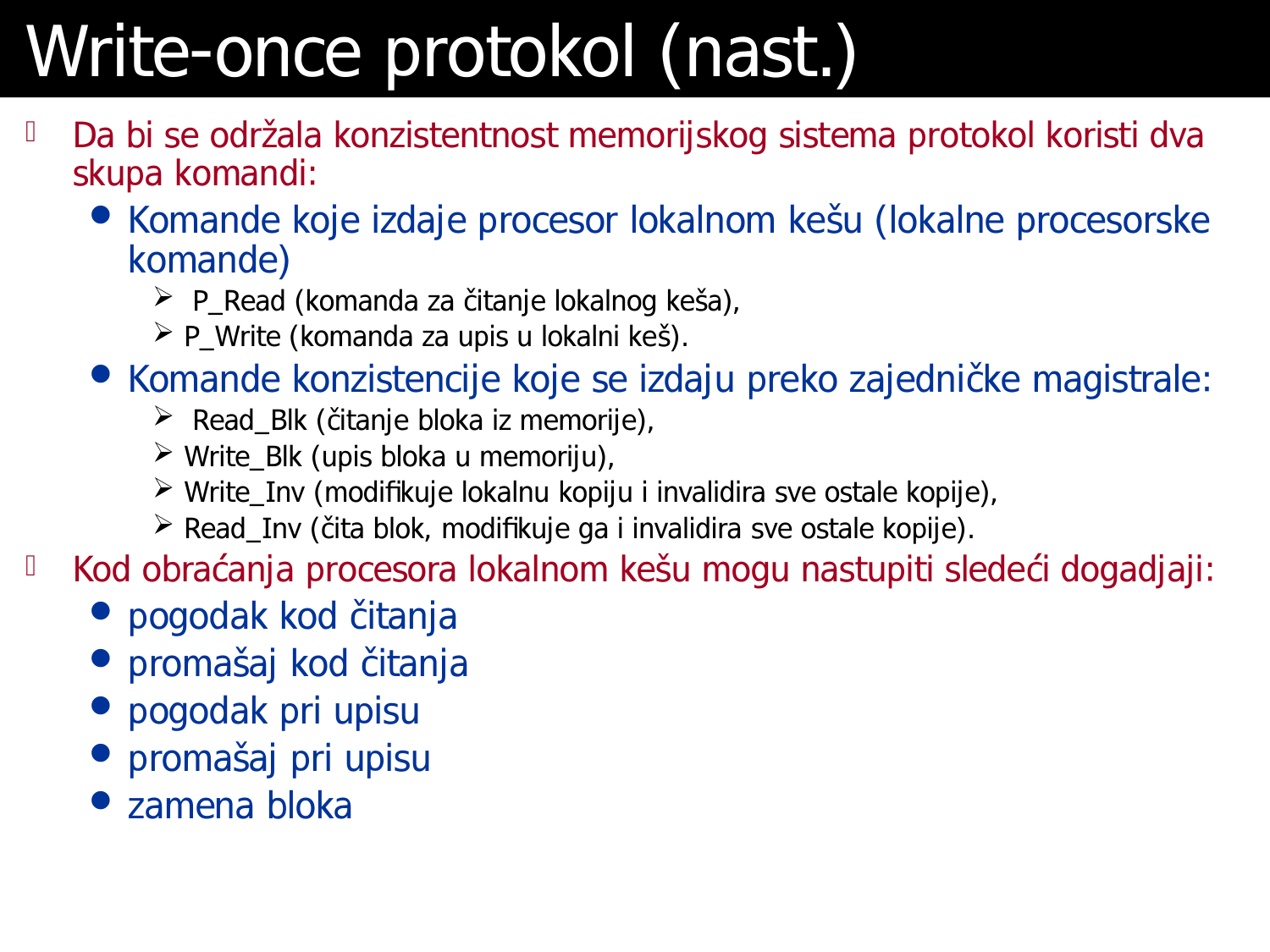

# Write-once protokol (nast.)
Da bi se održala konzistentnost memorijskog sistema protokol koristi dva skupa komandi:
Komande koje izdaje procesor lokalnom kešu (lokalne procesorske komande)
 P_Read (komanda za čitanje lokalnog keša),
P_Write (komanda za upis u lokalni keš).
Komande konzistencije koje se izdaju preko zajedničke magistrale:
 Read_Blk (čitanje bloka iz memorije),
Write_Blk (upis bloka u memoriju),
Write_Inv (modifikuje lokalnu kopiju i invalidira sve ostale kopije),
Read_Inv (čita blok, modifikuje ga i invalidira sve ostale kopije).
Kod obraćanja procesora lokalnom kešu mogu nastupiti sledeći dogadjaji:
pogodak kod čitanja
promašaj kod čitanja
pogodak pri upisu
promašaj pri upisu
zamena bloka